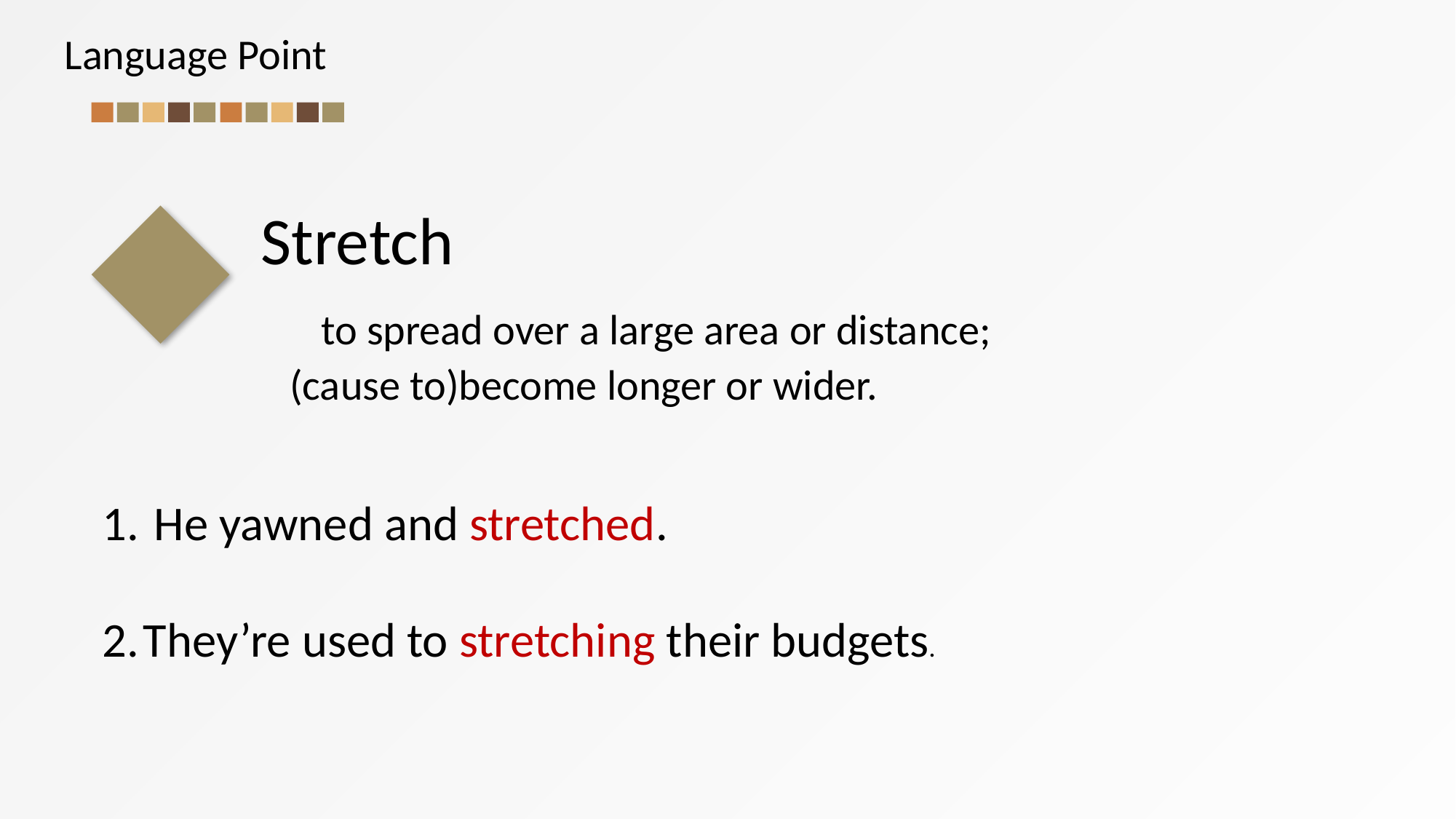

Language Point

Stretch
    to spread over a large area or distance;
   (cause to)become longer or wider.

 He yawned and stretched.

They’re used to stretching their budgets.